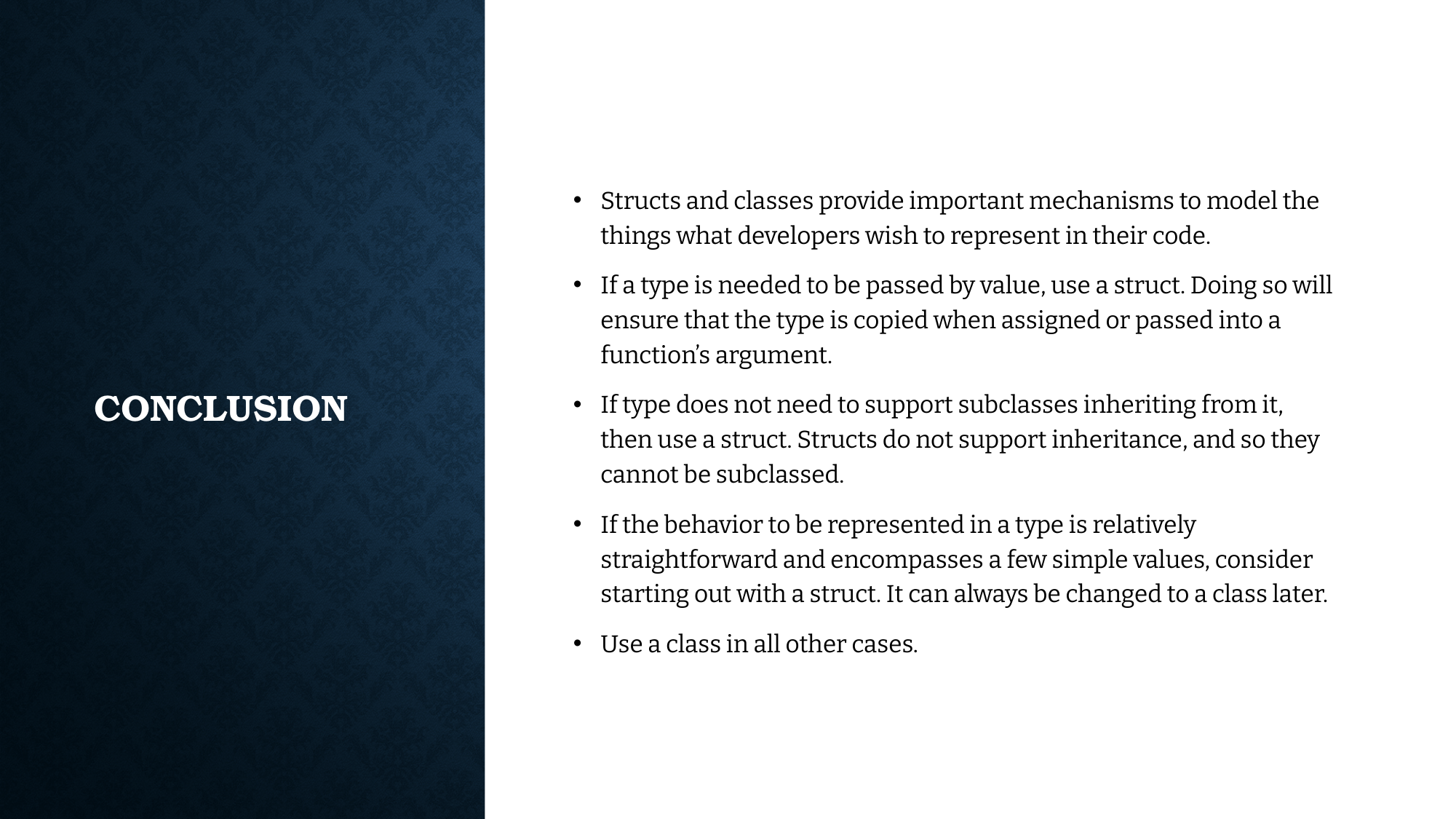

# Conclusion
Structs and classes provide important mechanisms to model the things what developers wish to represent in their code.
If a type is needed to be passed by value, use a struct. Doing so will ensure that the type is copied when assigned or passed into a function’s argument.
If type does not need to support subclasses inheriting from it, then use a struct. Structs do not support inheritance, and so they cannot be subclassed.
If the behavior to be represented in a type is relatively straightforward and encompasses a few simple values, consider starting out with a struct. It can always be changed to a class later.
Use a class in all other cases.
17